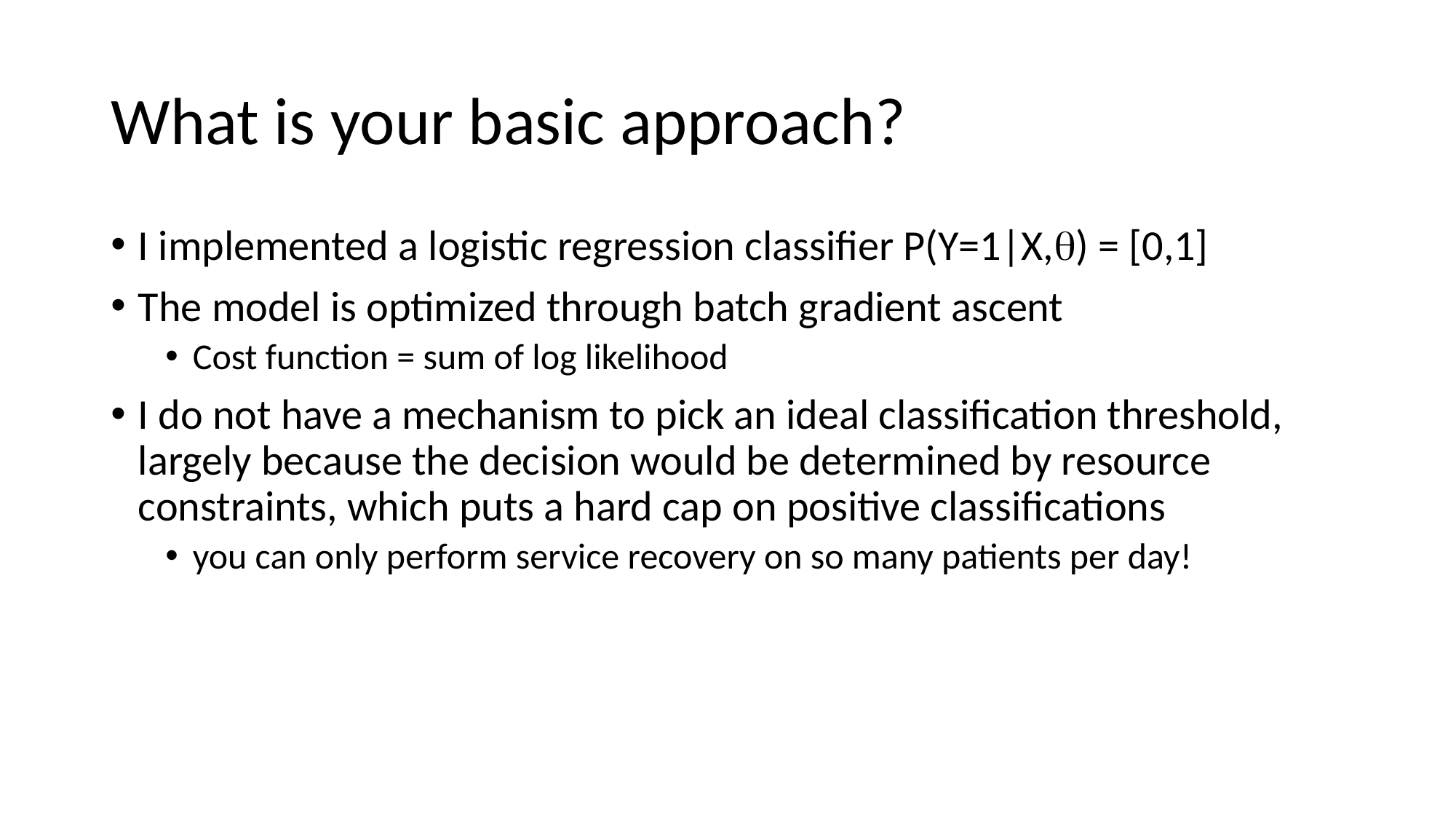

# What is your basic approach?
I implemented a logistic regression classifier P(Y=1|X,θ) = [0,1]
The model is optimized through batch gradient ascent
Cost function = sum of log likelihood
I do not have a mechanism to pick an ideal classification threshold, largely because the decision would be determined by resource constraints, which puts a hard cap on positive classifications
you can only perform service recovery on so many patients per day!